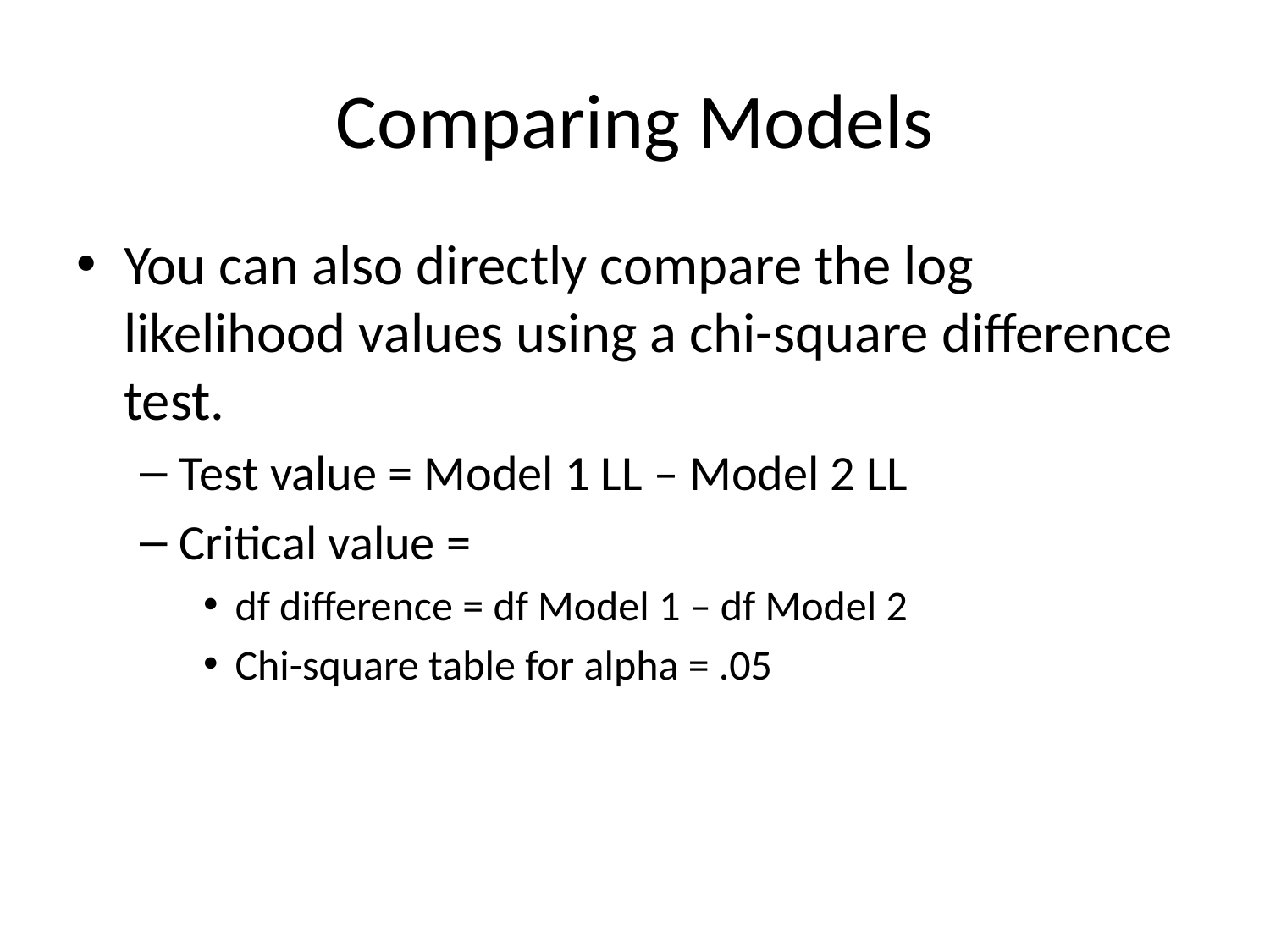

# Comparing Models
You can also directly compare the log likelihood values using a chi-square difference test.
Test value = Model 1 LL – Model 2 LL
Critical value =
df difference = df Model 1 – df Model 2
Chi-square table for alpha = .05